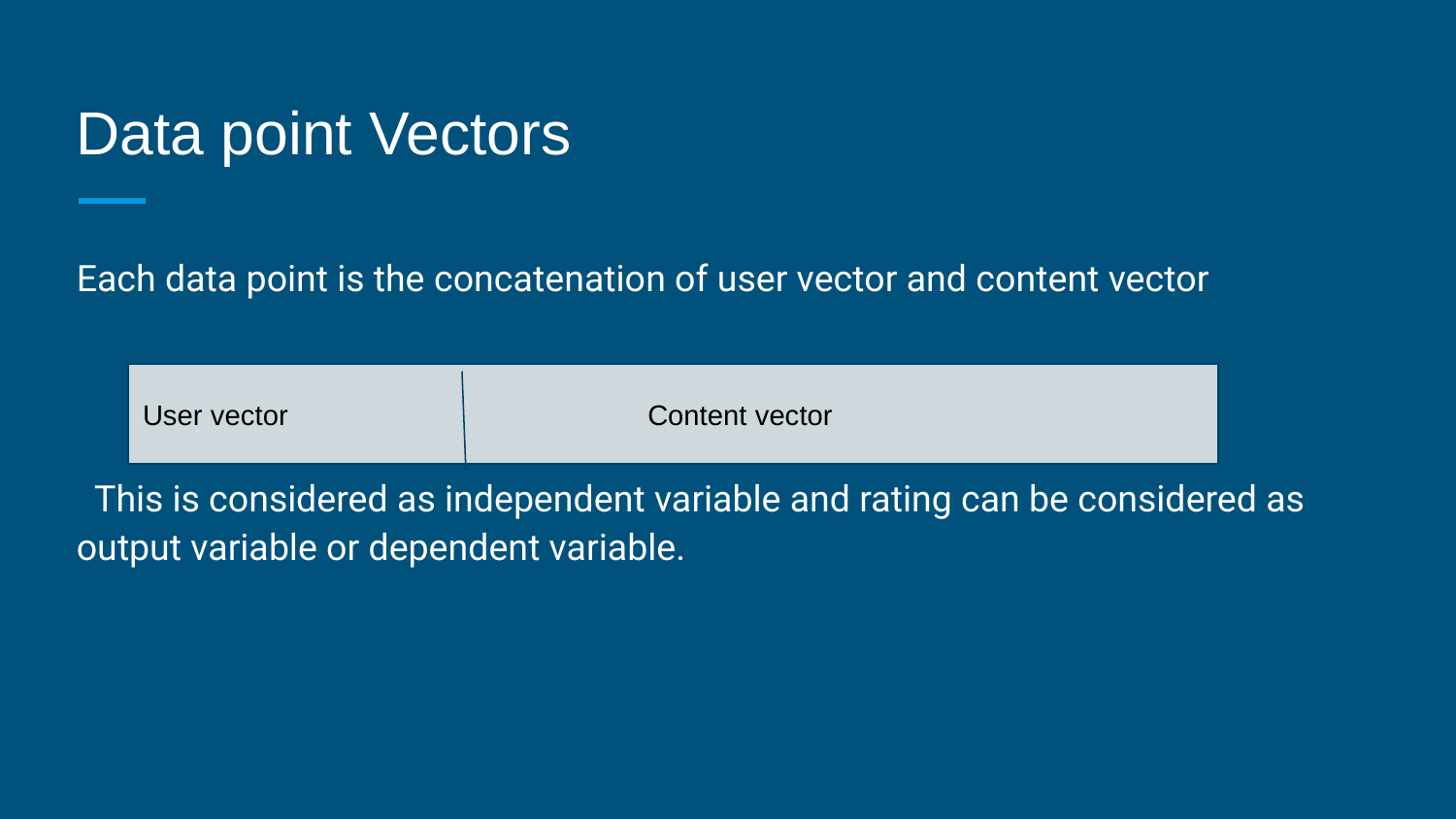

# Data point Vectors
Each data point is the concatenation of user vector and content vector

  This is considered as independent variable and rating can be considered as output variable or dependent variable.

User vector                                             Content vector